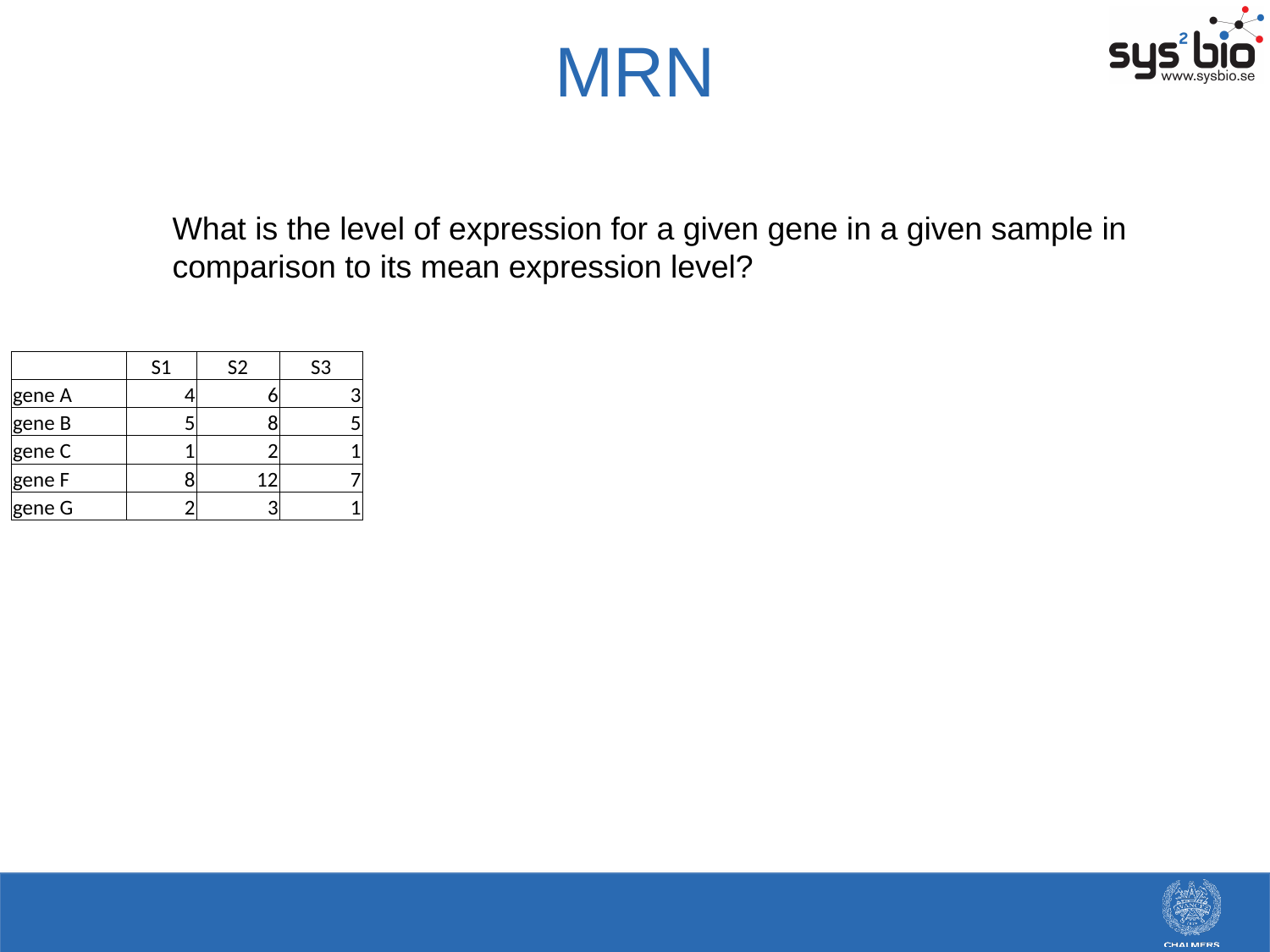

MRN
What is the level of expression for a given gene in a given sample in comparison to its mean expression level?
|  | S1 | S2 | S3 |
| --- | --- | --- | --- |
| gene A | 4 | 6 | 3 |
| gene B | 5 | 8 | 5 |
| gene C | 1 | 2 | 1 |
| gene F | 8 | 12 | 7 |
| gene G | 2 | 3 | 1 |